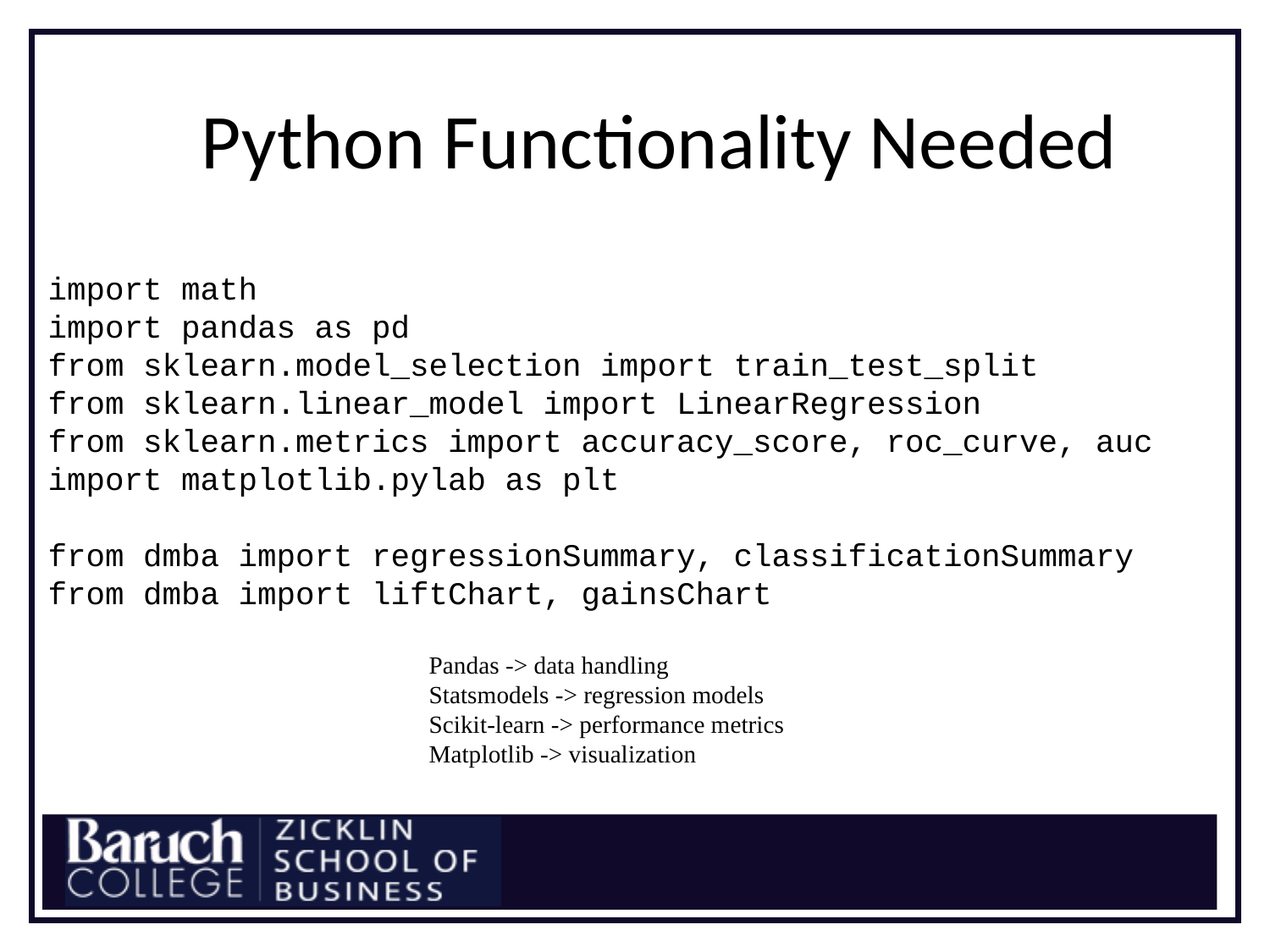

# Python Functionality Needed
import math
import pandas as pd
from sklearn.model_selection import train_test_split
from sklearn.linear_model import LinearRegression
from sklearn.metrics import accuracy_score, roc_curve, auc
import matplotlib.pylab as plt

from dmba import regressionSummary, classificationSummary
from dmba import liftChart, gainsChart

Pandas -> data handling
Statsmodels -> regression models
Scikit-learn -> performance metrics
Matplotlib -> visualization